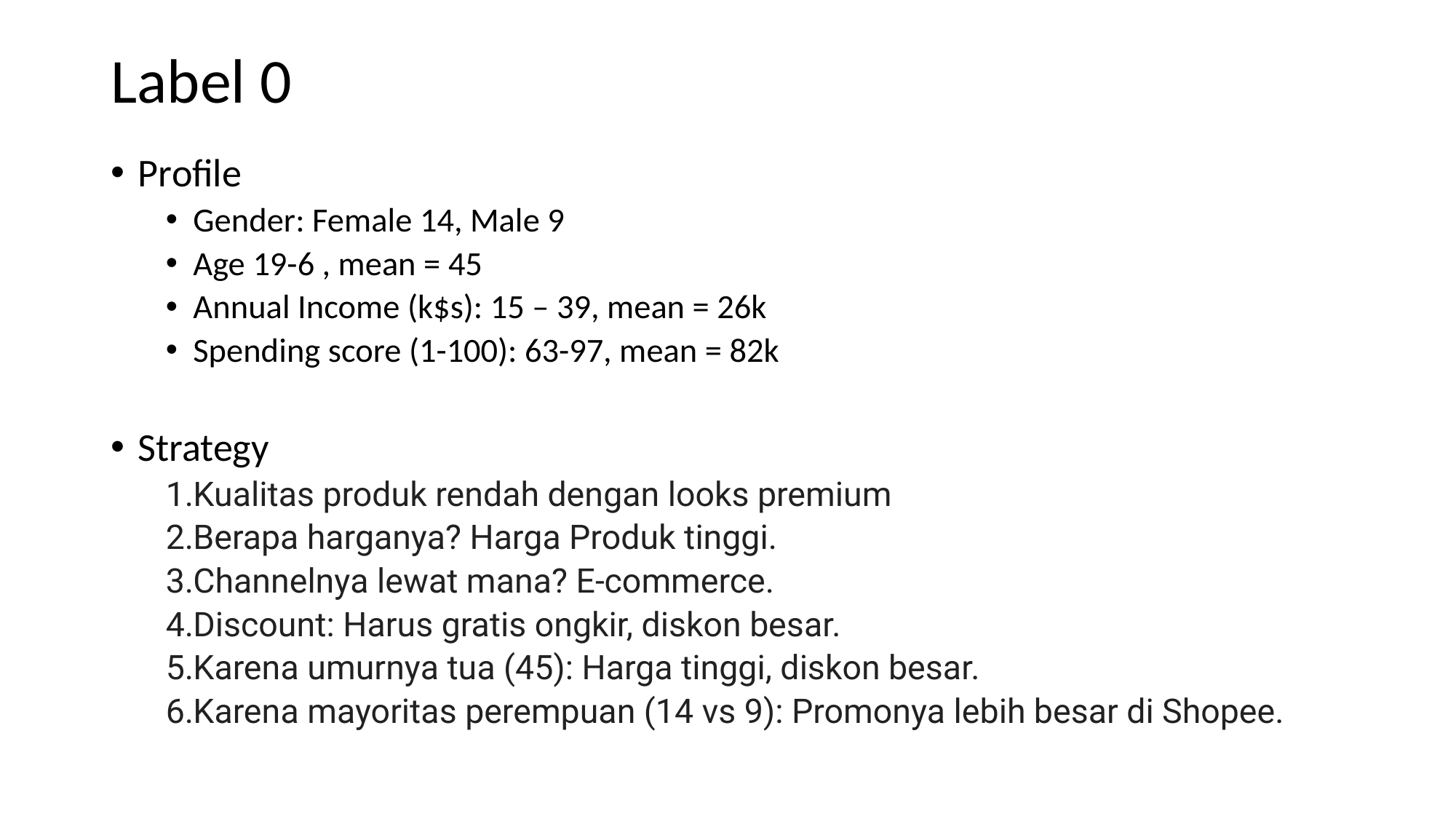

# Label 0
Profile
Gender: Female 14, Male 9
Age 19-6 , mean = 45
Annual Income (k$s): 15 – 39, mean = 26k
Spending score (1-100): 63-97, mean = 82k

Strategy
Kualitas produk rendah dengan looks premium
Berapa harganya? Harga Produk tinggi.
Channelnya lewat mana? E-commerce.
Discount: Harus gratis ongkir, diskon besar.
Karena umurnya tua (45): Harga tinggi, diskon besar.
Karena mayoritas perempuan (14 vs 9): Promonya lebih besar di Shopee.